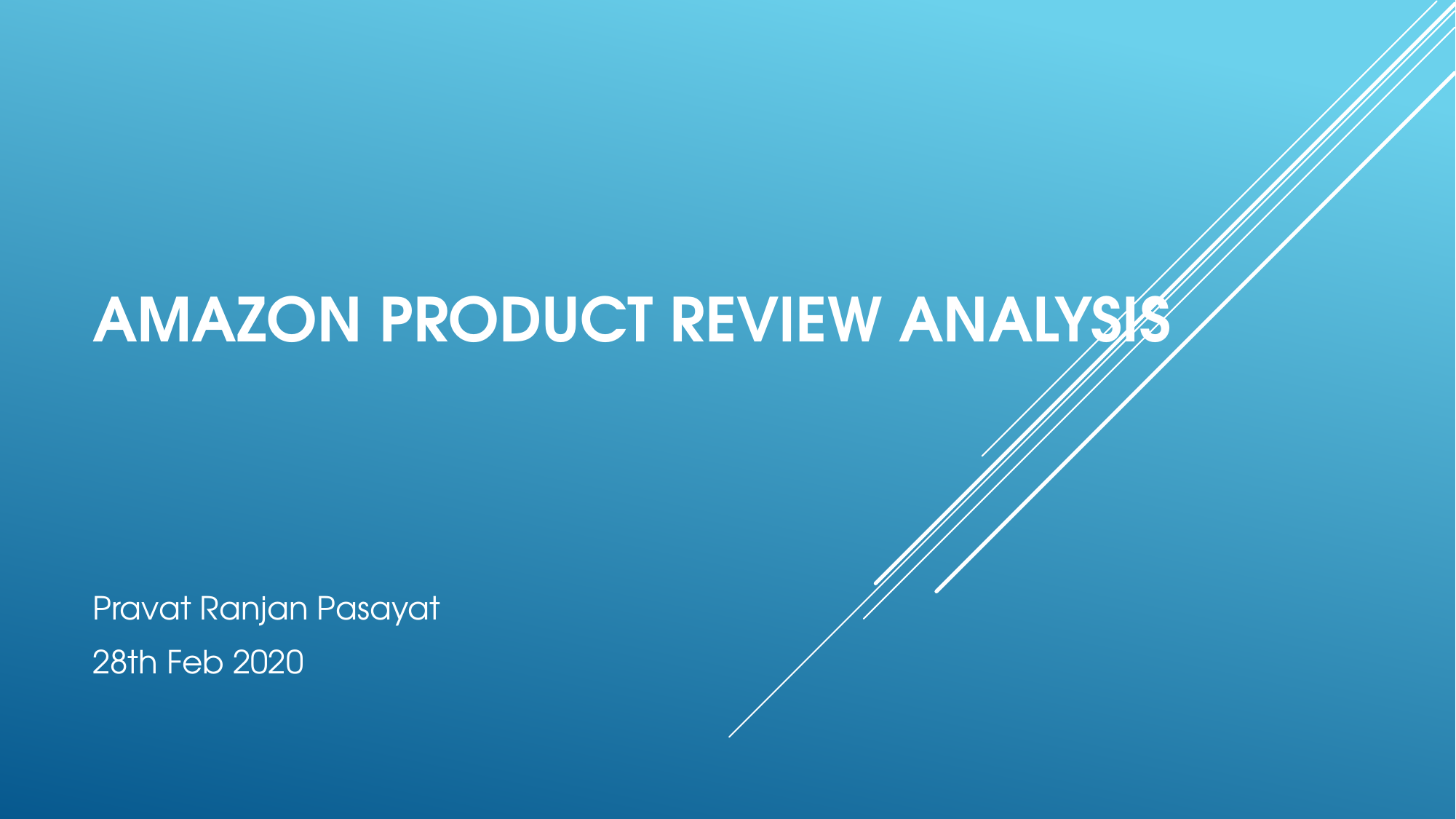

# Amazon product review analysis
Pravat Ranjan Pasayat
28th Feb 2020